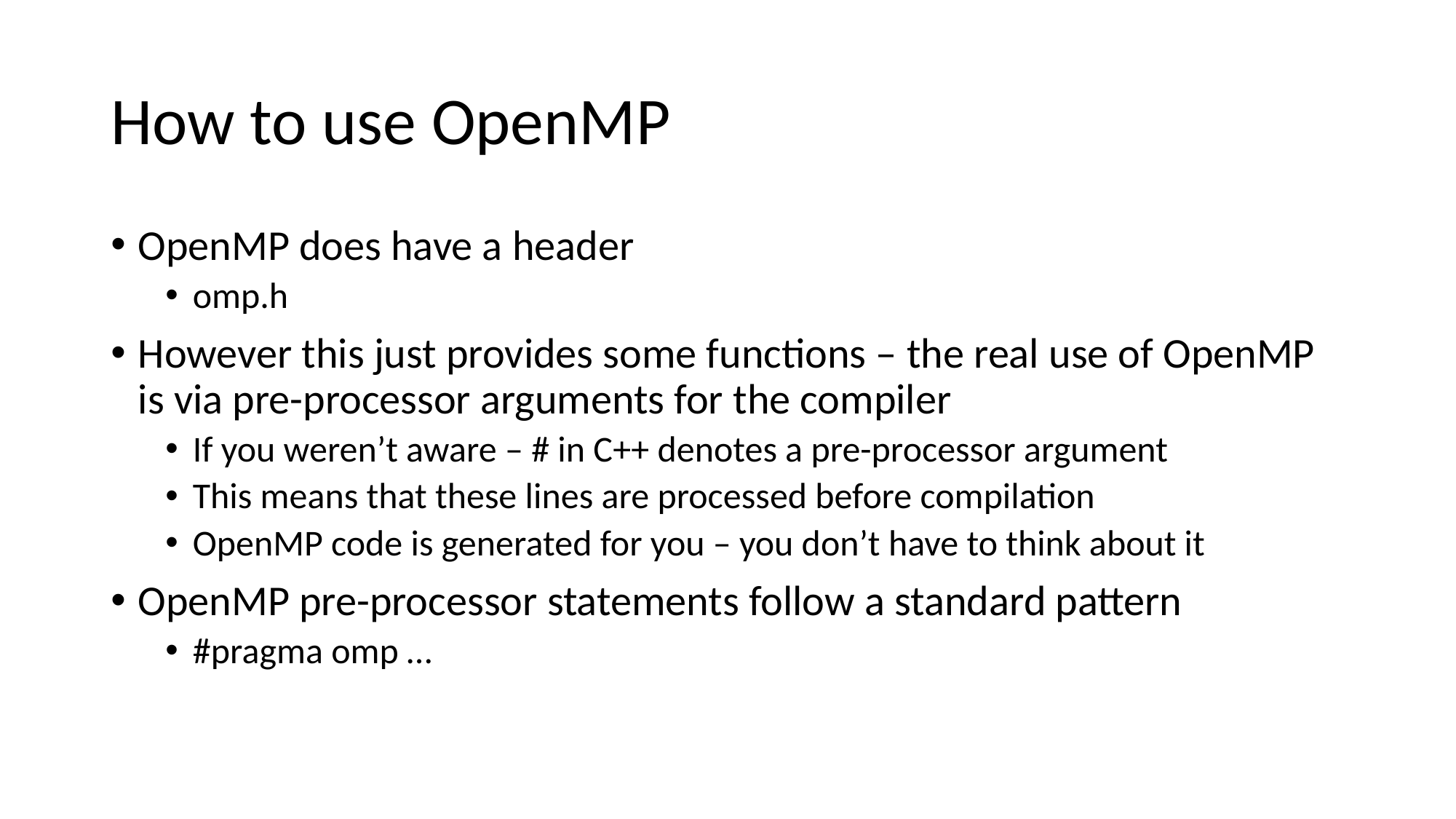

# How to use OpenMP
OpenMP does have a header
omp.h
However this just provides some functions – the real use of OpenMP is via pre-processor arguments for the compiler
If you weren’t aware – # in C++ denotes a pre-processor argument
This means that these lines are processed before compilation
OpenMP code is generated for you – you don’t have to think about it
OpenMP pre-processor statements follow a standard pattern
#pragma omp …